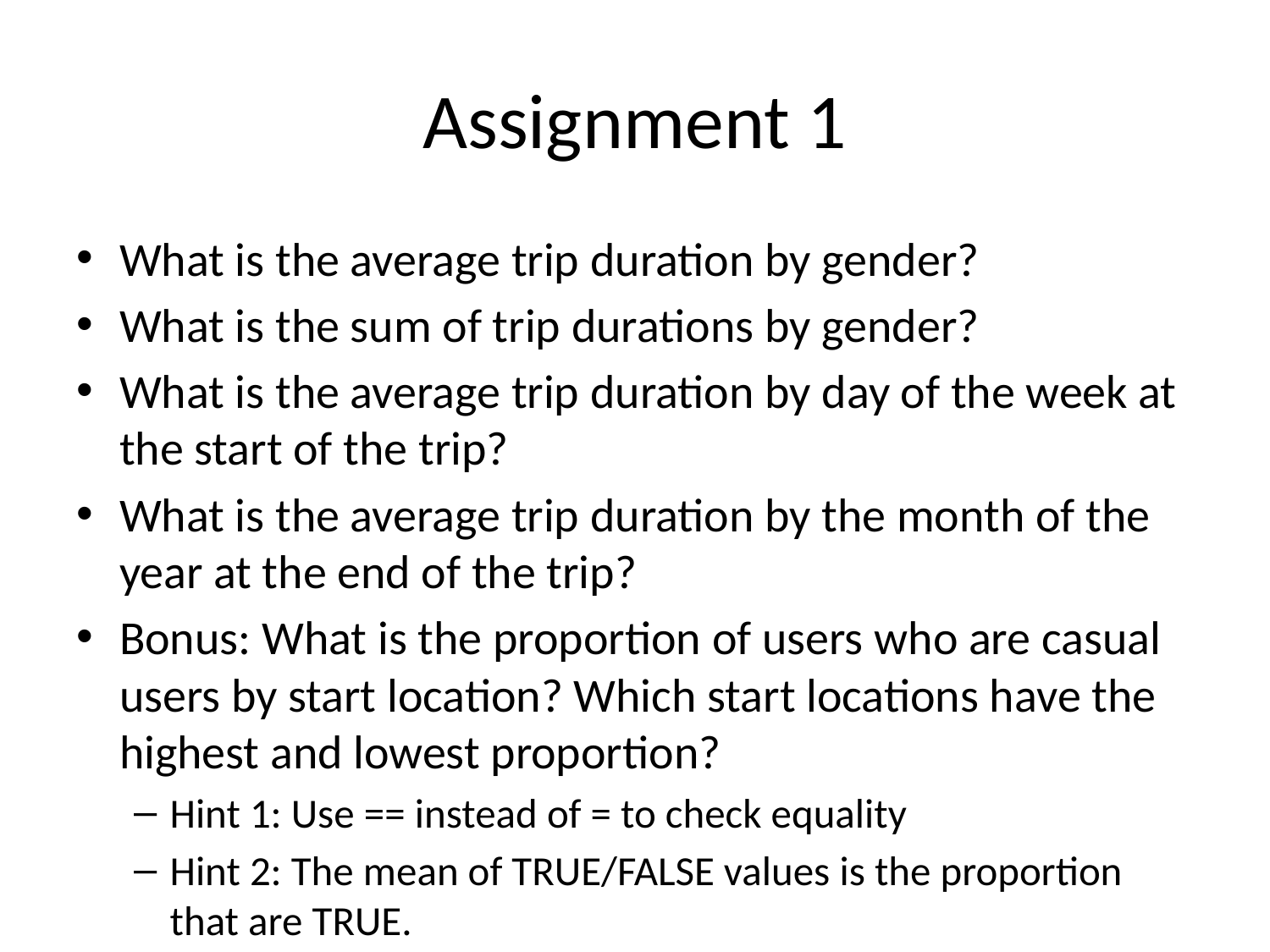

# Assignment 1
What is the average trip duration by gender?
What is the sum of trip durations by gender?
What is the average trip duration by day of the week at the start of the trip?
What is the average trip duration by the month of the year at the end of the trip?
Bonus: What is the proportion of users who are casual users by start location? Which start locations have the highest and lowest proportion?
Hint 1: Use == instead of = to check equality
Hint 2: The mean of TRUE/FALSE values is the proportion that are TRUE.